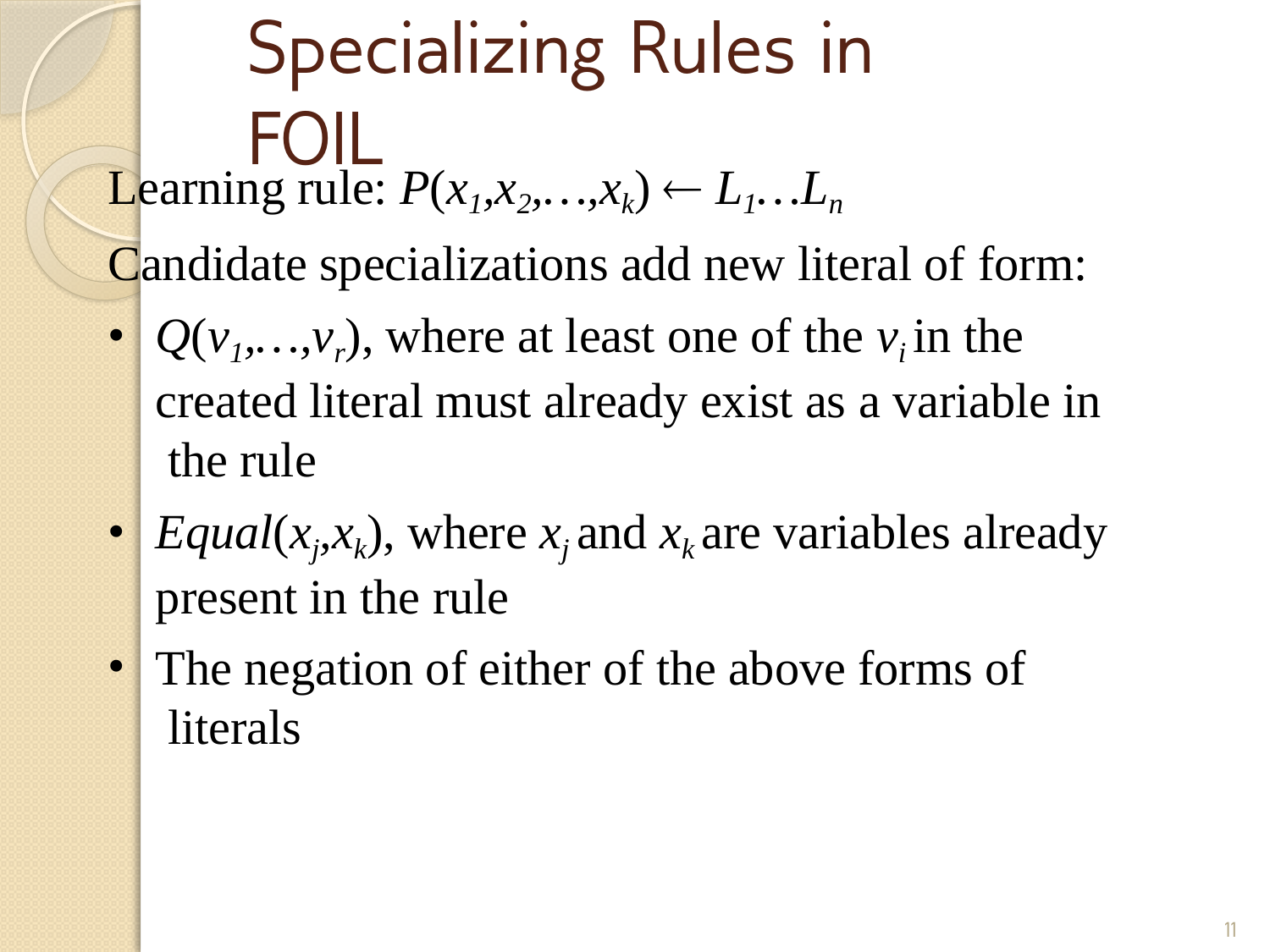

# Specializing Rules in FOIL
Learning rule: P(x1,x2,…,xk) ← L1…Ln
Candidate specializations add new literal of form:
Q(v1,…,vr), where at least one of the vi in the  created literal must already exist as a variable in  the rule
Equal(xj,xk), where xj and xk are variables already  present in the rule
The negation of either of the above forms of  literals
11